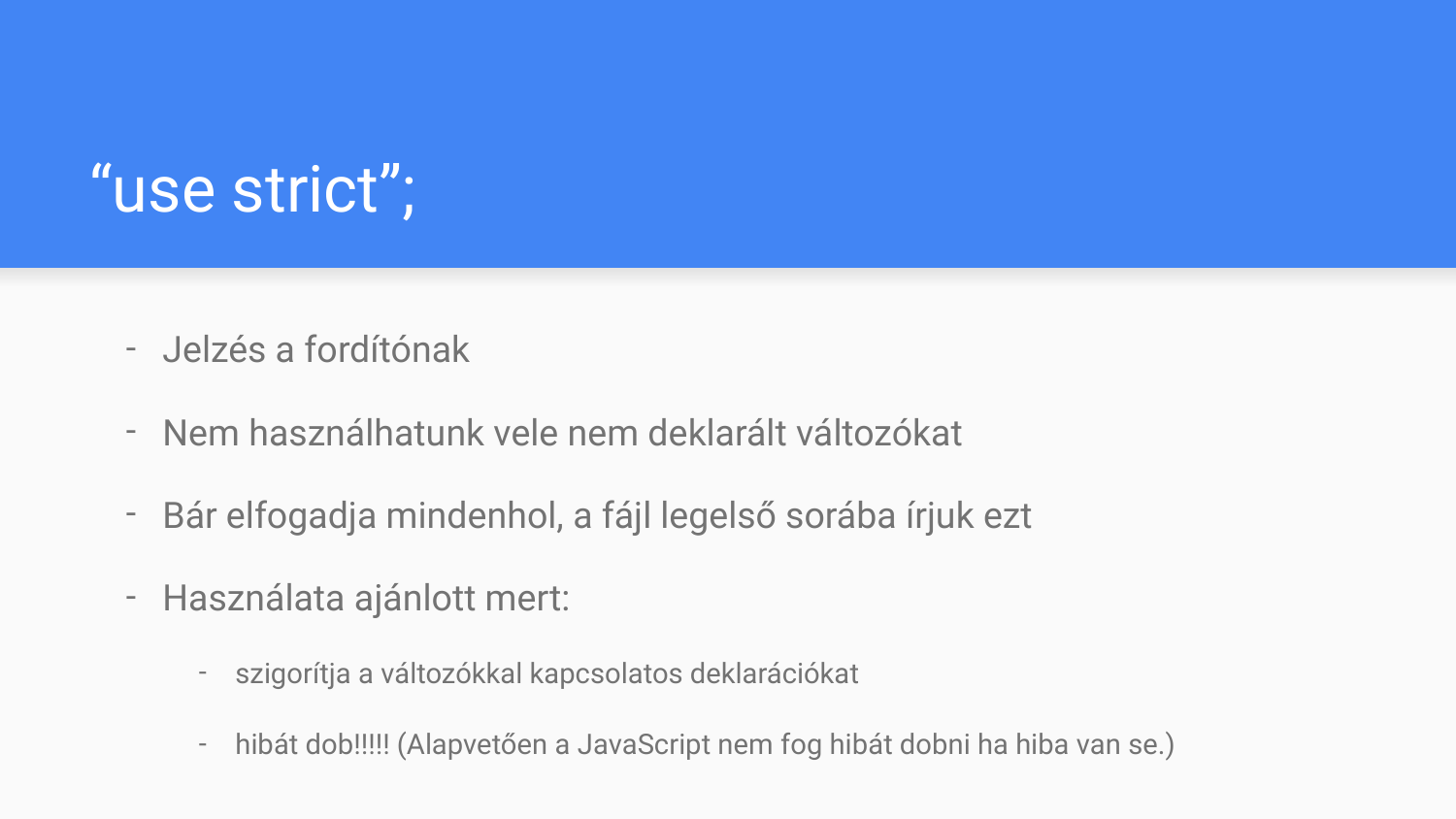

# “use strict”;
Jelzés a fordítónak
Nem használhatunk vele nem deklarált változókat
Bár elfogadja mindenhol, a fájl legelső sorába írjuk ezt
Használata ajánlott mert:
szigorítja a változókkal kapcsolatos deklarációkat
hibát dob!!!!! (Alapvetően a JavaScript nem fog hibát dobni ha hiba van se.)